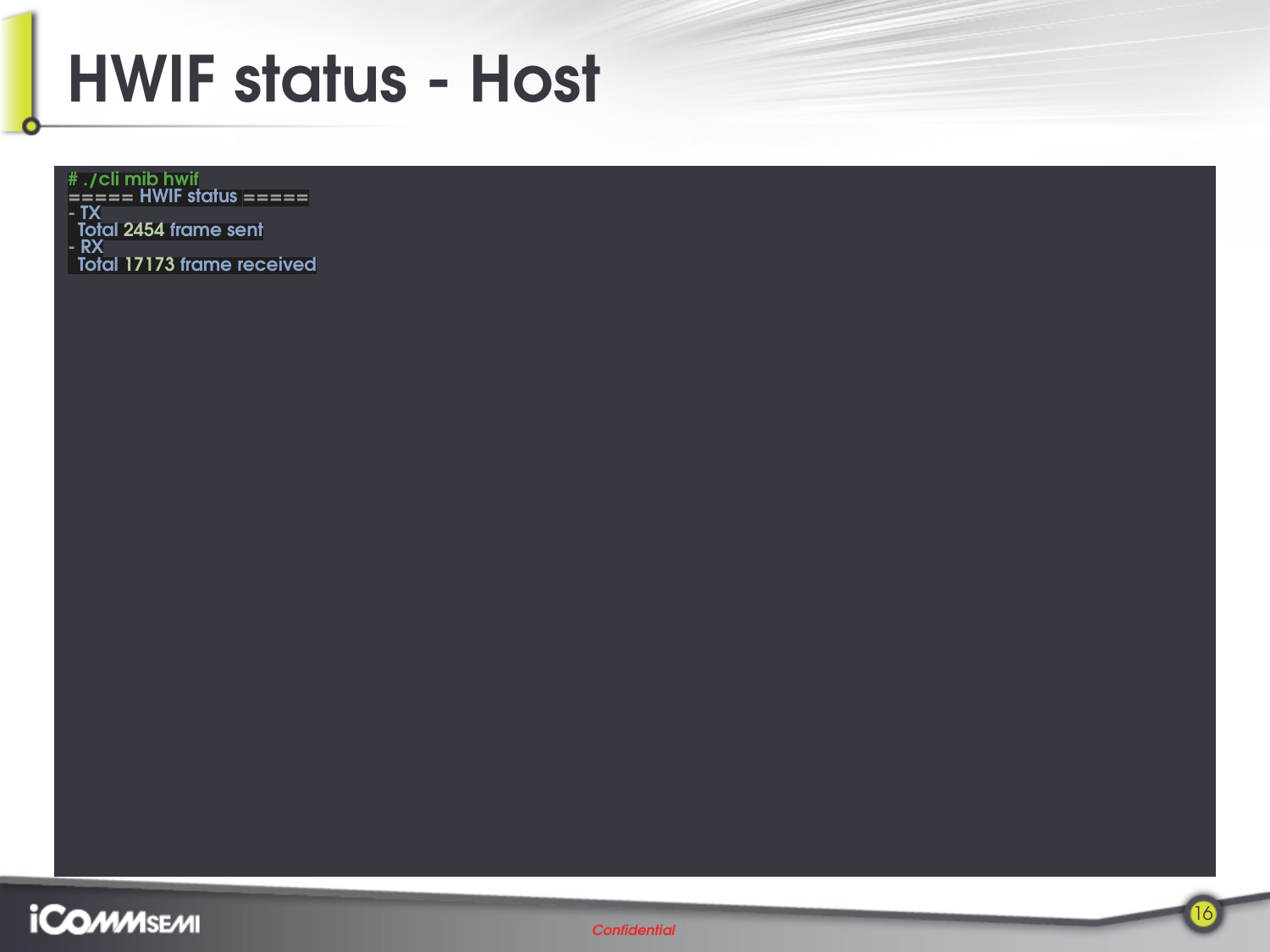

# HWIF status - Host
| # ./cli mib hwif ===== HWIF status ===== - TX Total 2454 frame sent - RX Total 17173 frame received |  |
| --- | --- |